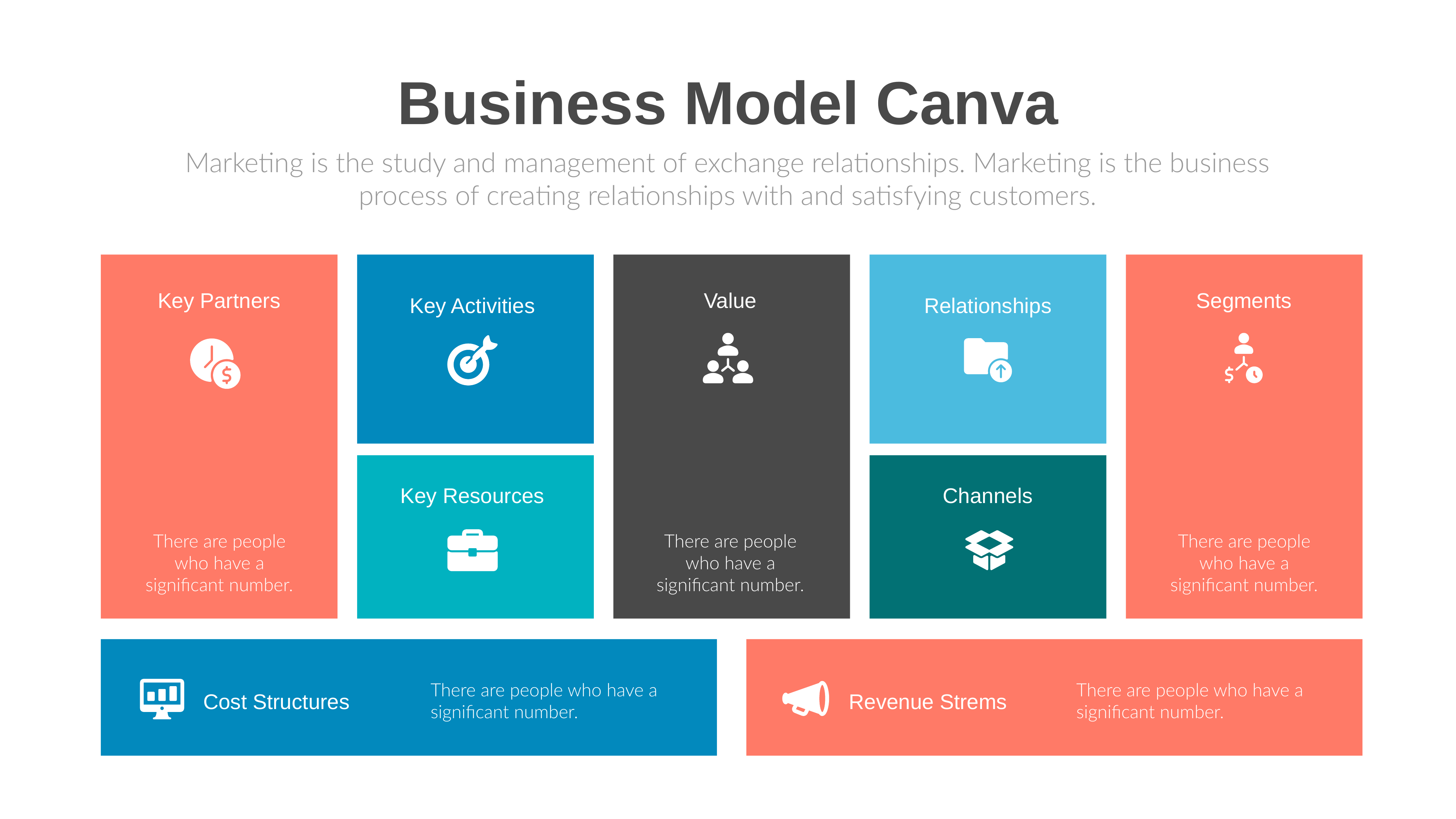

Business Model Canva
Marketing is the study and management of exchange relationships. Marketing is the business process of creating relationships with and satisfying customers.

Key Partners
Value
Segments
Key Activities
Relationships

Key Resources
Channels
There are people who have a significant number.
There are people who have a significant number.
There are people who have a significant number.

There are people who have a significant number.
There are people who have a significant number.

Cost Structures
Revenue Strems